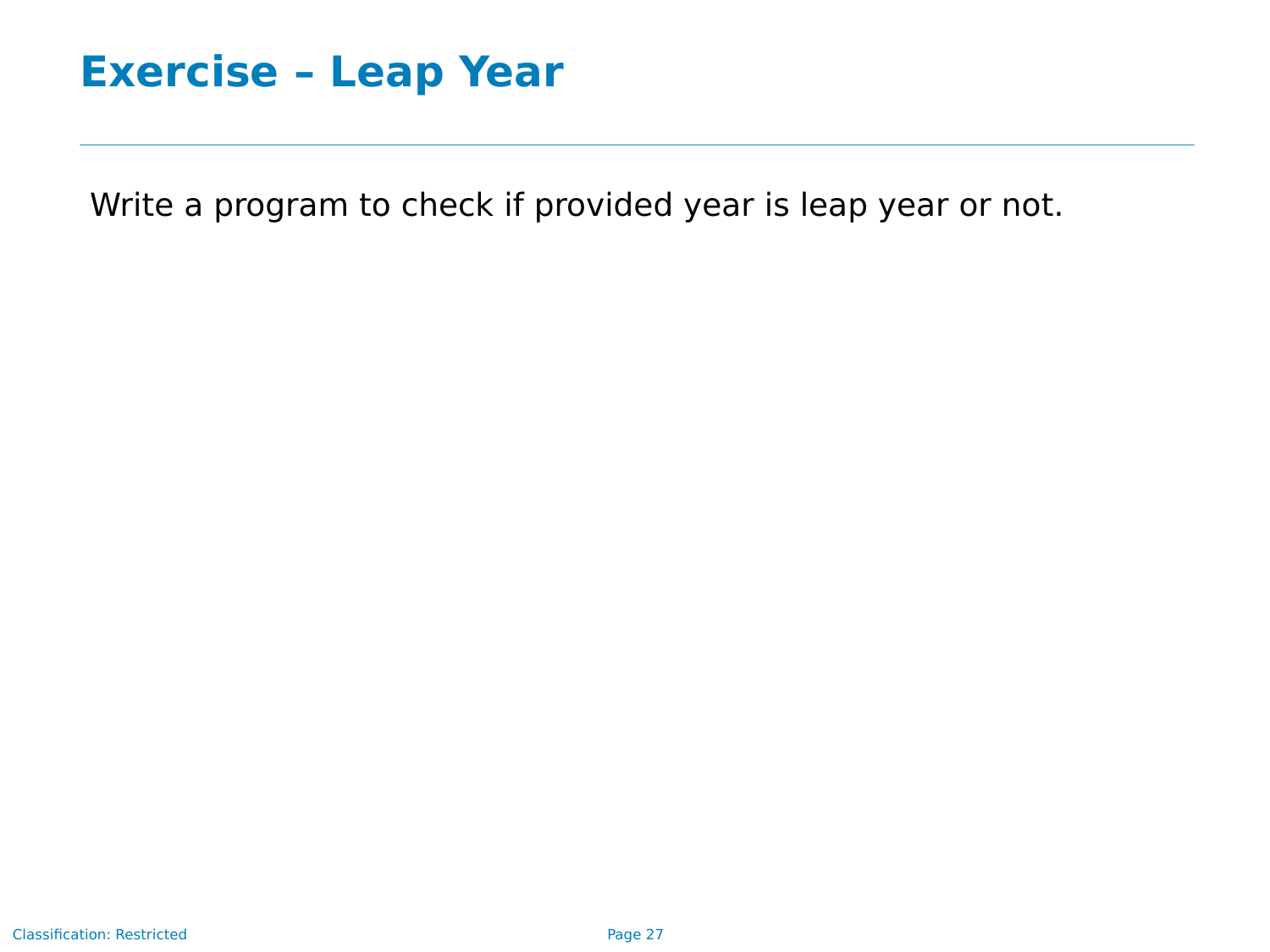

# Exercise – Leap Year

 Write a program to check if provided year is leap year or not.